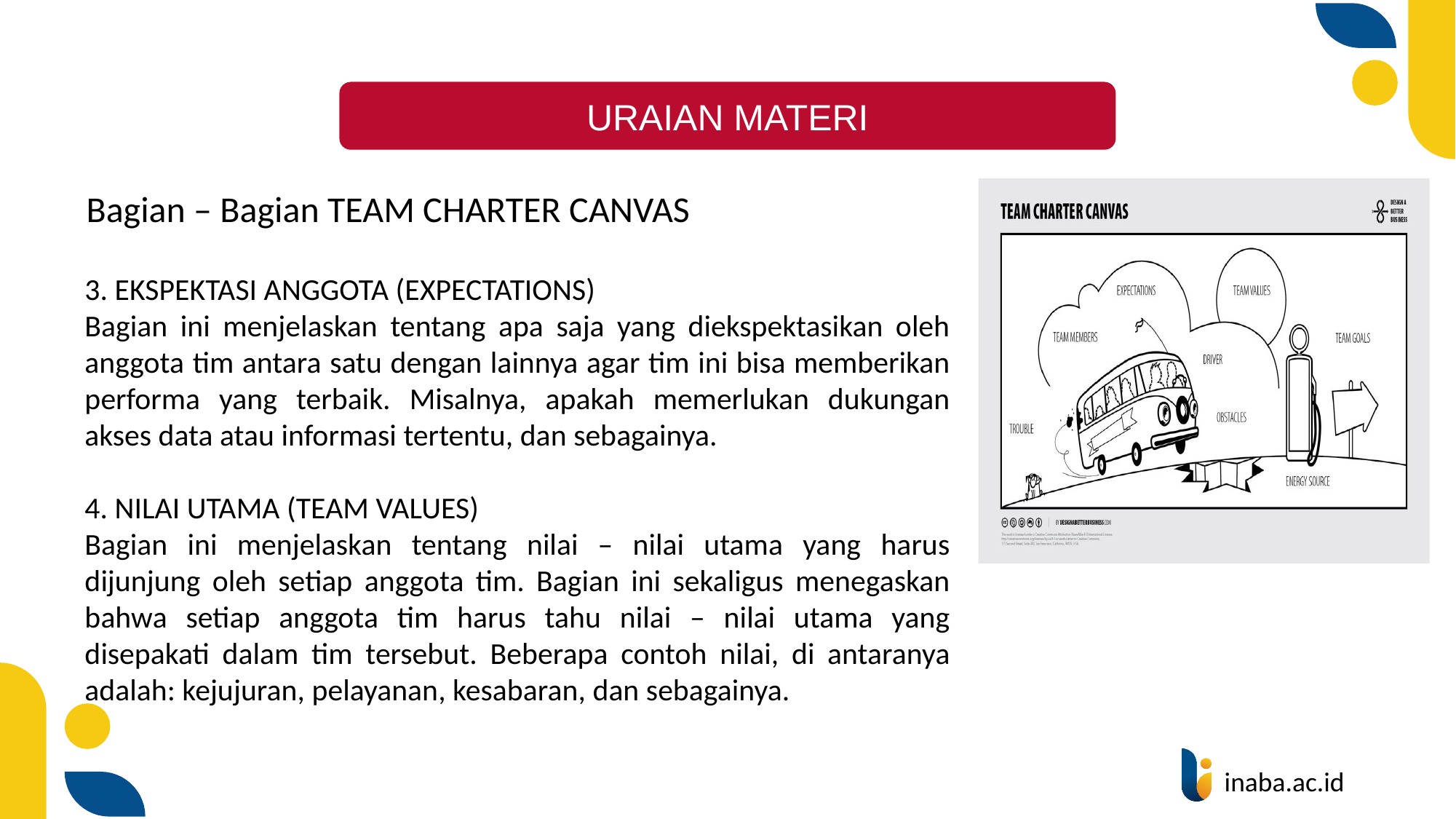

URAIAN MATERI

Bagian – Bagian TEAM CHARTER CANVAS

3. EKSPEKTASI ANGGOTA (EXPECTATIONS)
Bagian ini menjelaskan tentang apa saja yang diekspektasikan oleh anggota tim antara satu dengan lainnya agar tim ini bisa memberikan performa yang terbaik. Misalnya, apakah memerlukan dukungan akses data atau informasi tertentu, dan sebagainya.

4. NILAI UTAMA (TEAM VALUES)
Bagian ini menjelaskan tentang nilai – nilai utama yang harus dijunjung oleh setiap anggota tim. Bagian ini sekaligus menegaskan bahwa setiap anggota tim harus tahu nilai – nilai utama yang disepakati dalam tim tersebut. Beberapa contoh nilai, di antaranya adalah: kejujuran, pelayanan, kesabaran, dan sebagainya.